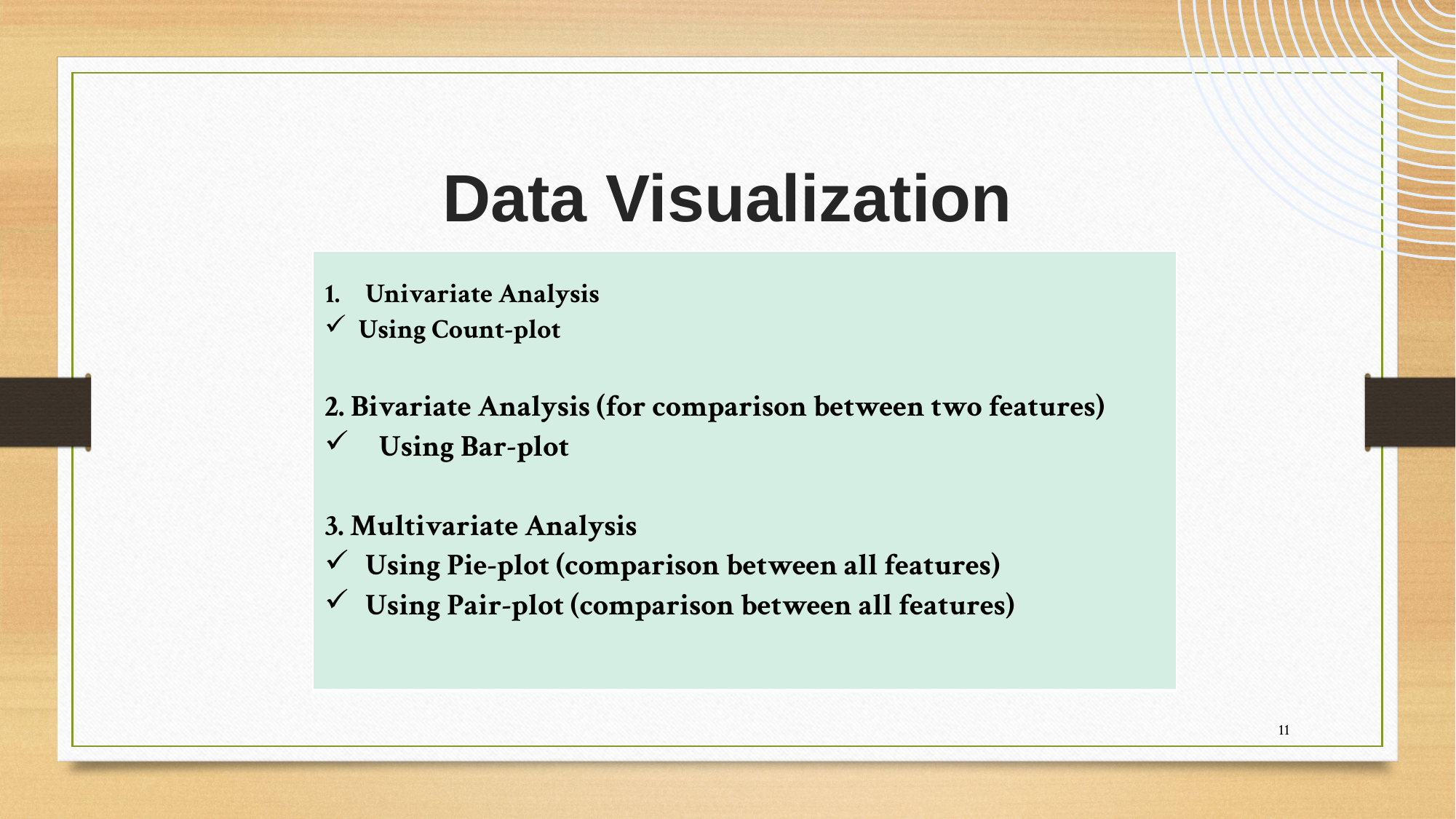

# Data Visualization
| Univariate Analysis Using Count-plot 2. Bivariate Analysis (for comparison between two features) Using Bar-plot 3. Multivariate Analysis Using Pie-plot (comparison between all features) Using Pair-plot (comparison between all features) |
| --- |
11